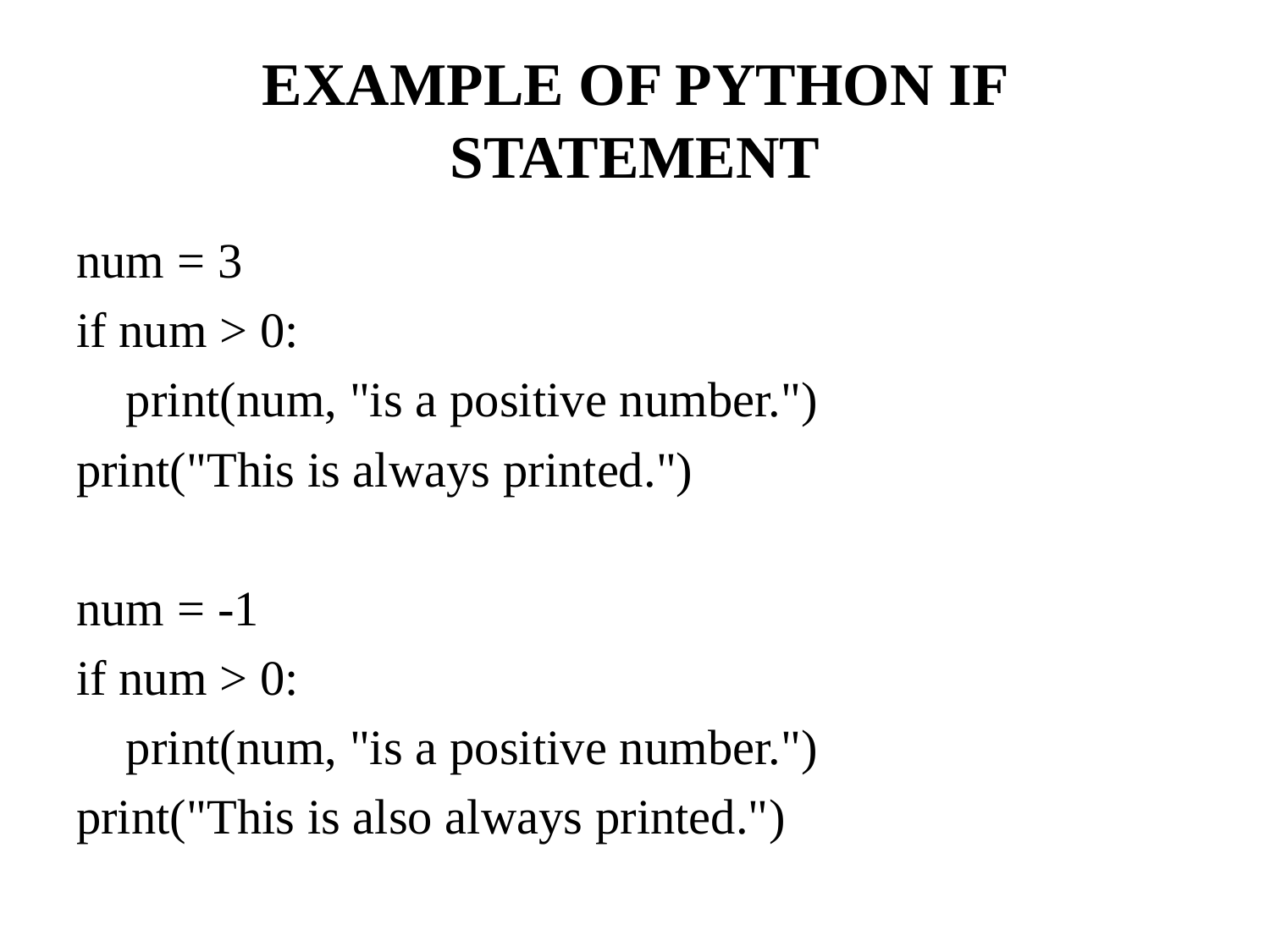

# EXAMPLE OF PYTHON IF STATEMENT
num = 3
if num > 0:
    print(num, "is a positive number.")
print("This is always printed.")

num = -1
if num > 0:
    print(num, "is a positive number.")
print("This is also always printed.")